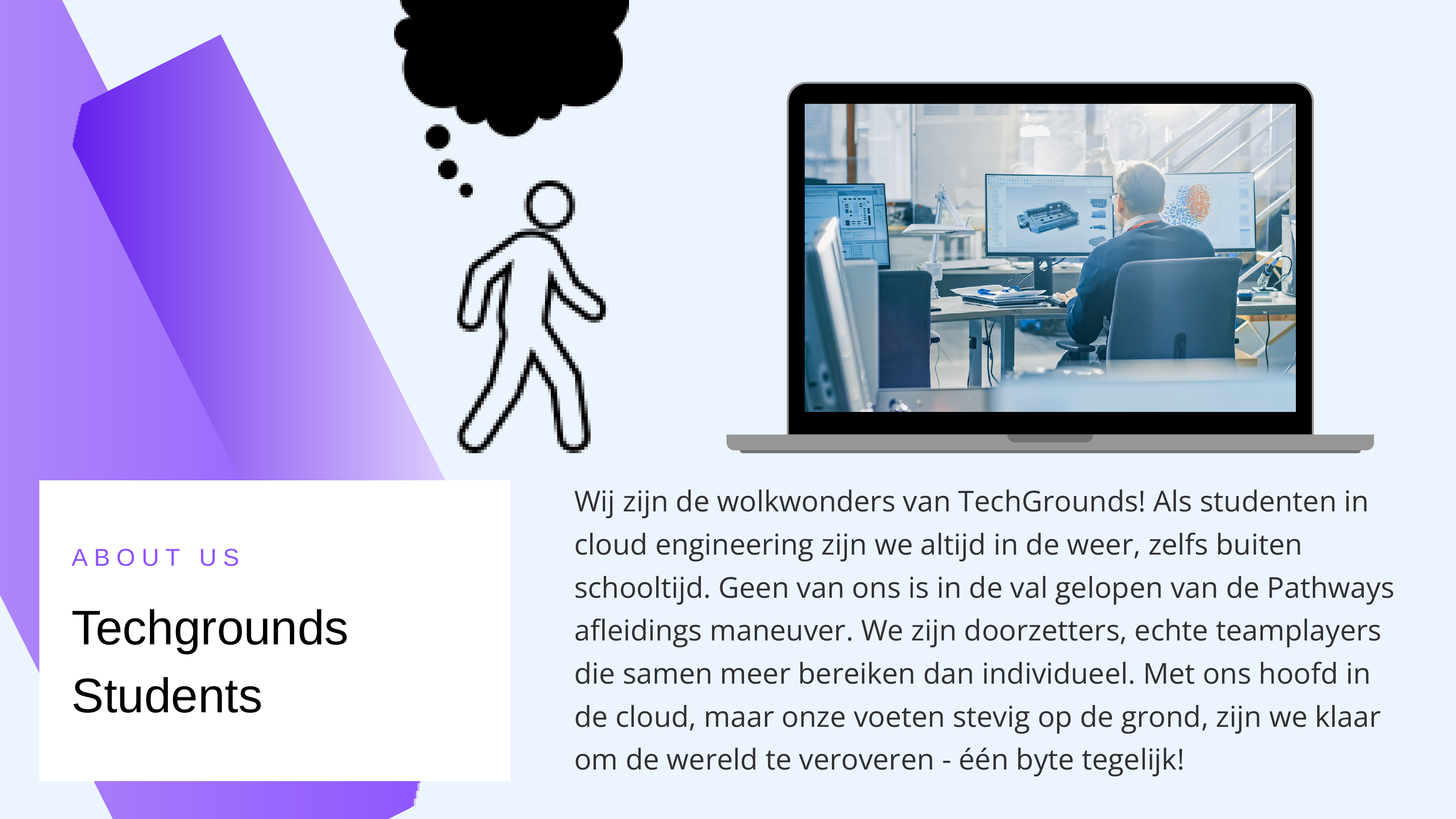

Wij zijn de wolkwonders van TechGrounds! Als studenten in cloud engineering zijn we altijd in de weer, zelfs buiten schooltijd. Geen van ons is in de val gelopen van de Pathways afleidings maneuver. We zijn doorzetters, echte teamplayers die samen meer bereiken dan individueel. Met ons hoofd in de cloud, maar onze voeten stevig op de grond, zijn we klaar om de wereld te veroveren - één byte tegelijk!

ABOUT US
Techgrounds Students